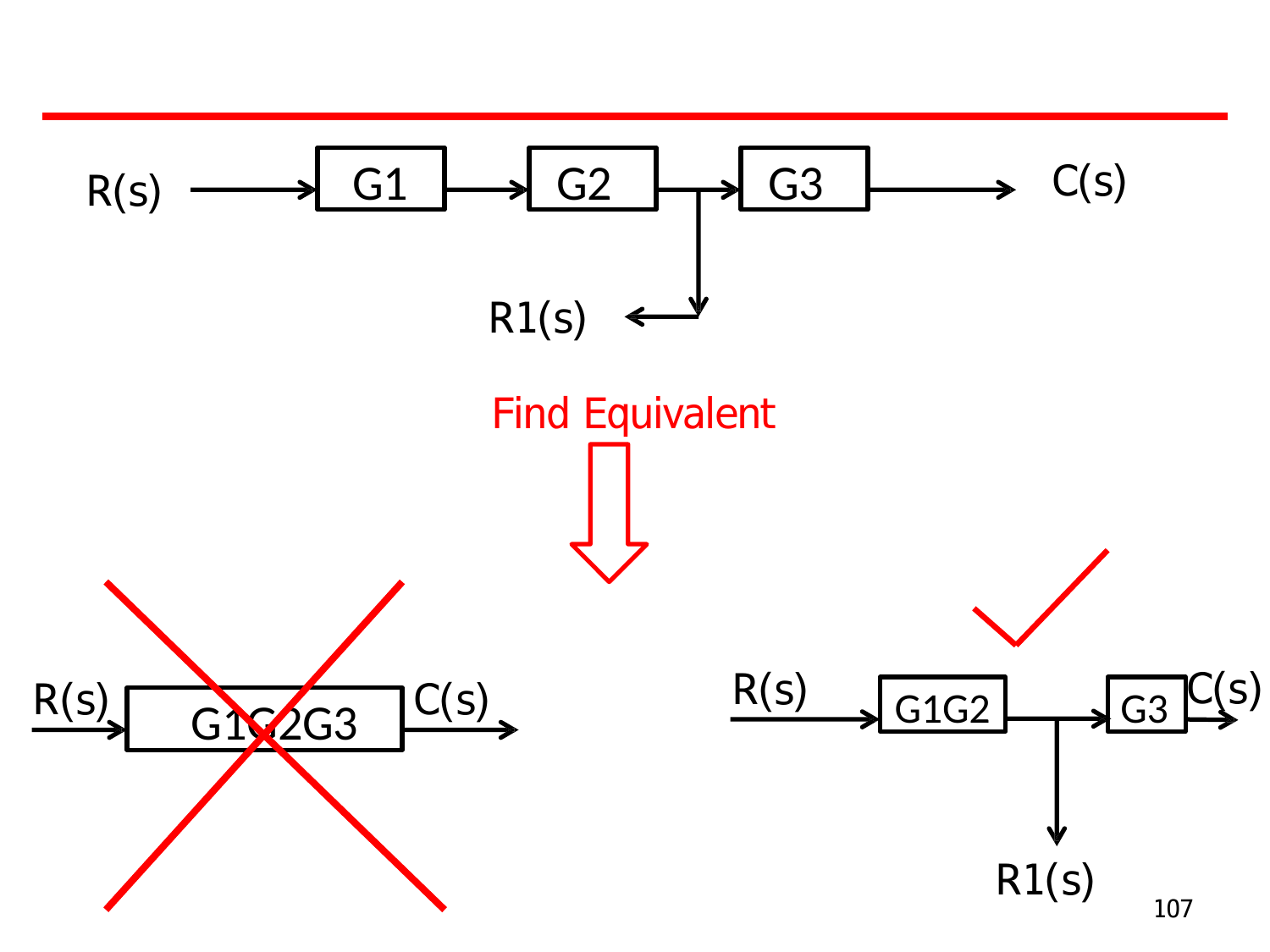

G1
G2
G3
C(s)
R(s)

R1(s)
Find Equivalent

C(s)
R(s)
R(s)
C(s)
G1G2
G3
G1G2G3

R1(s)

107